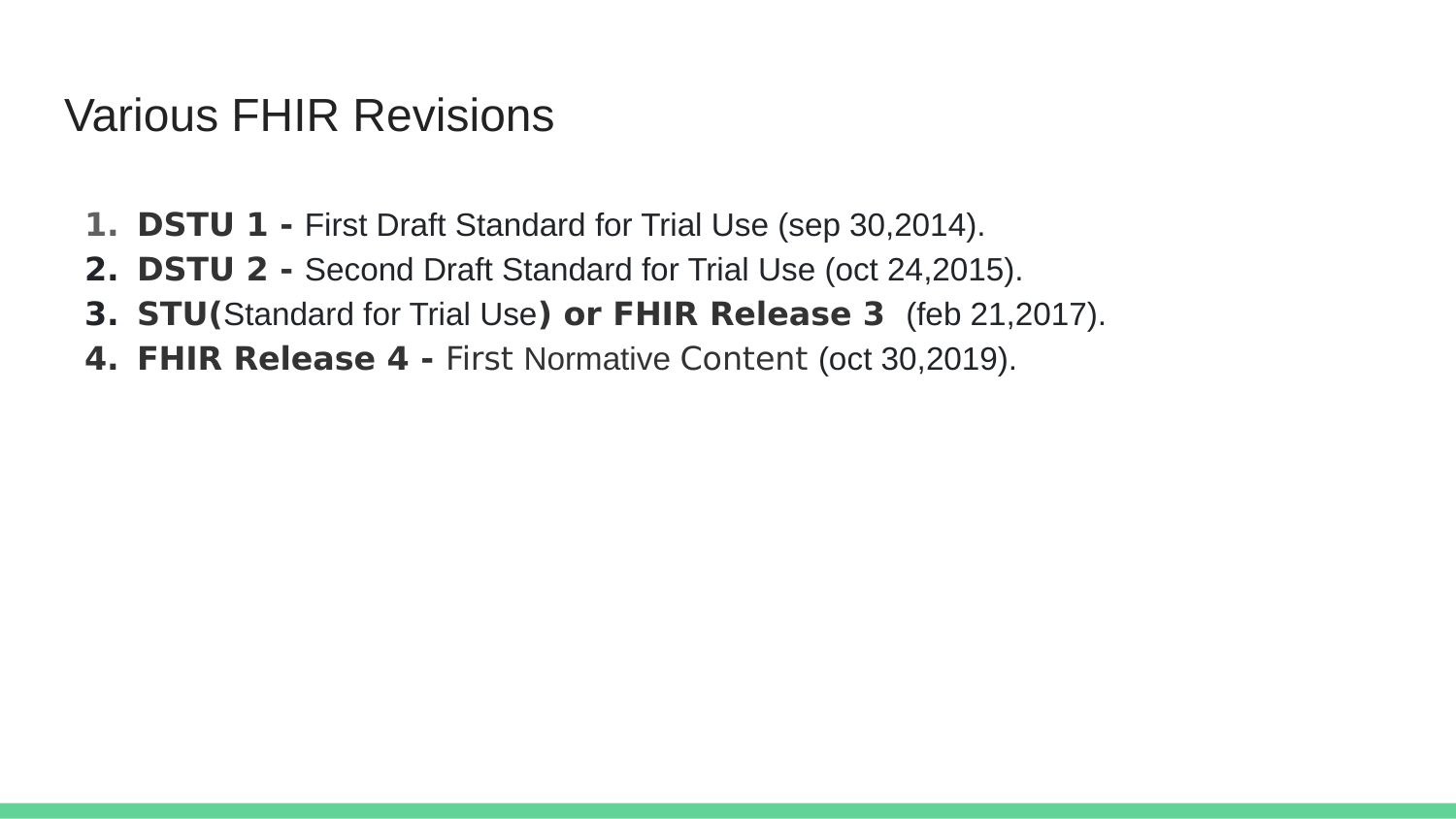

# Various FHIR Revisions
DSTU 1 - First Draft Standard for Trial Use (sep 30,2014).
DSTU 2 - Second Draft Standard for Trial Use (oct 24,2015).
STU(Standard for Trial Use) or FHIR Release 3  (feb 21,2017).
FHIR Release 4 - First Normative Content (oct 30,2019).